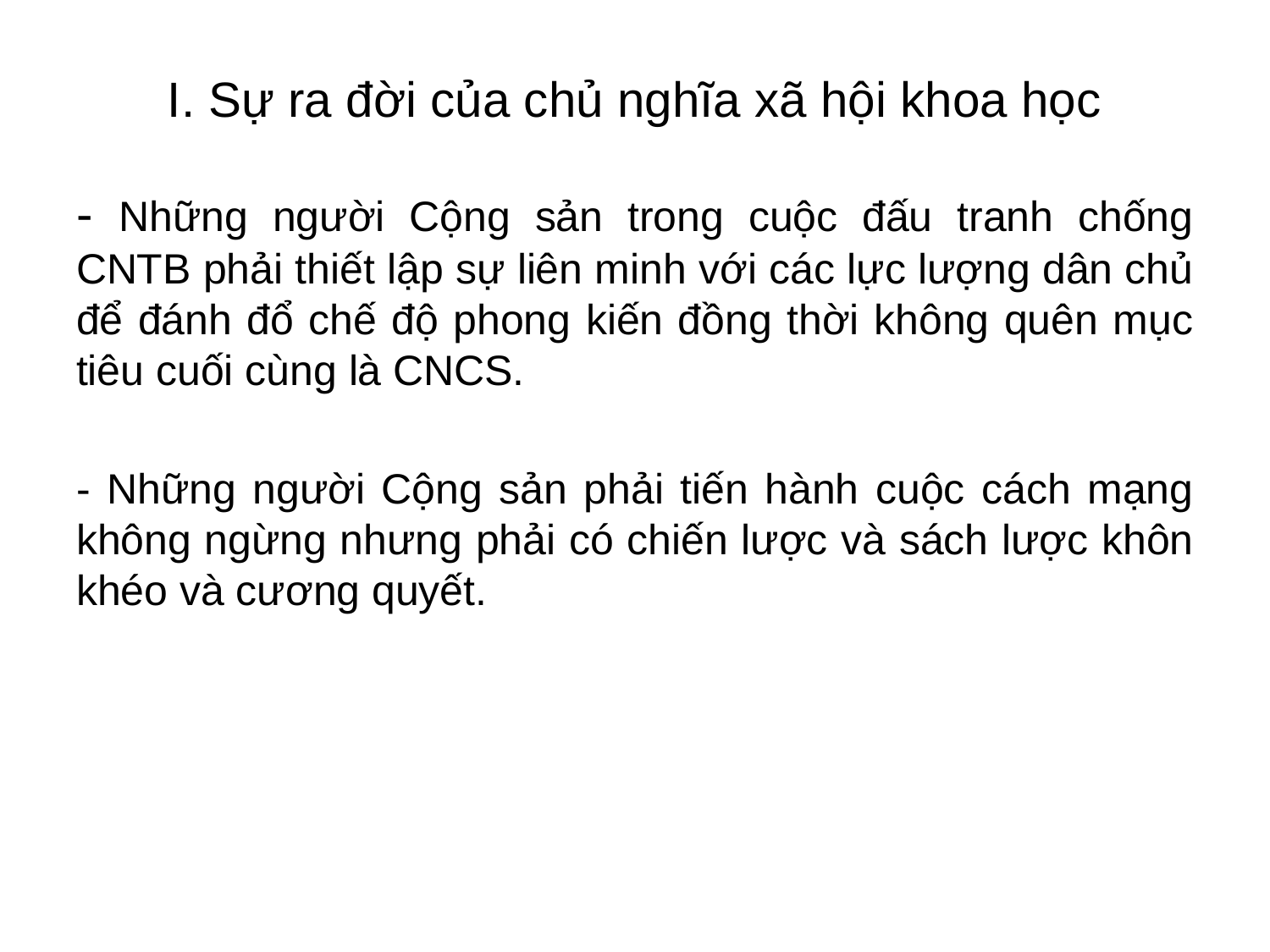

# I. Sự ra đời của chủ nghĩa xã hội khoa học
- Những người Cộng sản trong cuộc đấu tranh chống CNTB phải thiết lập sự liên minh với các lực lượng dân chủ để đánh đổ chế độ phong kiến đồng thời không quên mục tiêu cuối cùng là CNCS.

- Những người Cộng sản phải tiến hành cuộc cách mạng không ngừng nhưng phải có chiến lược và sách lược khôn khéo và cương quyết.